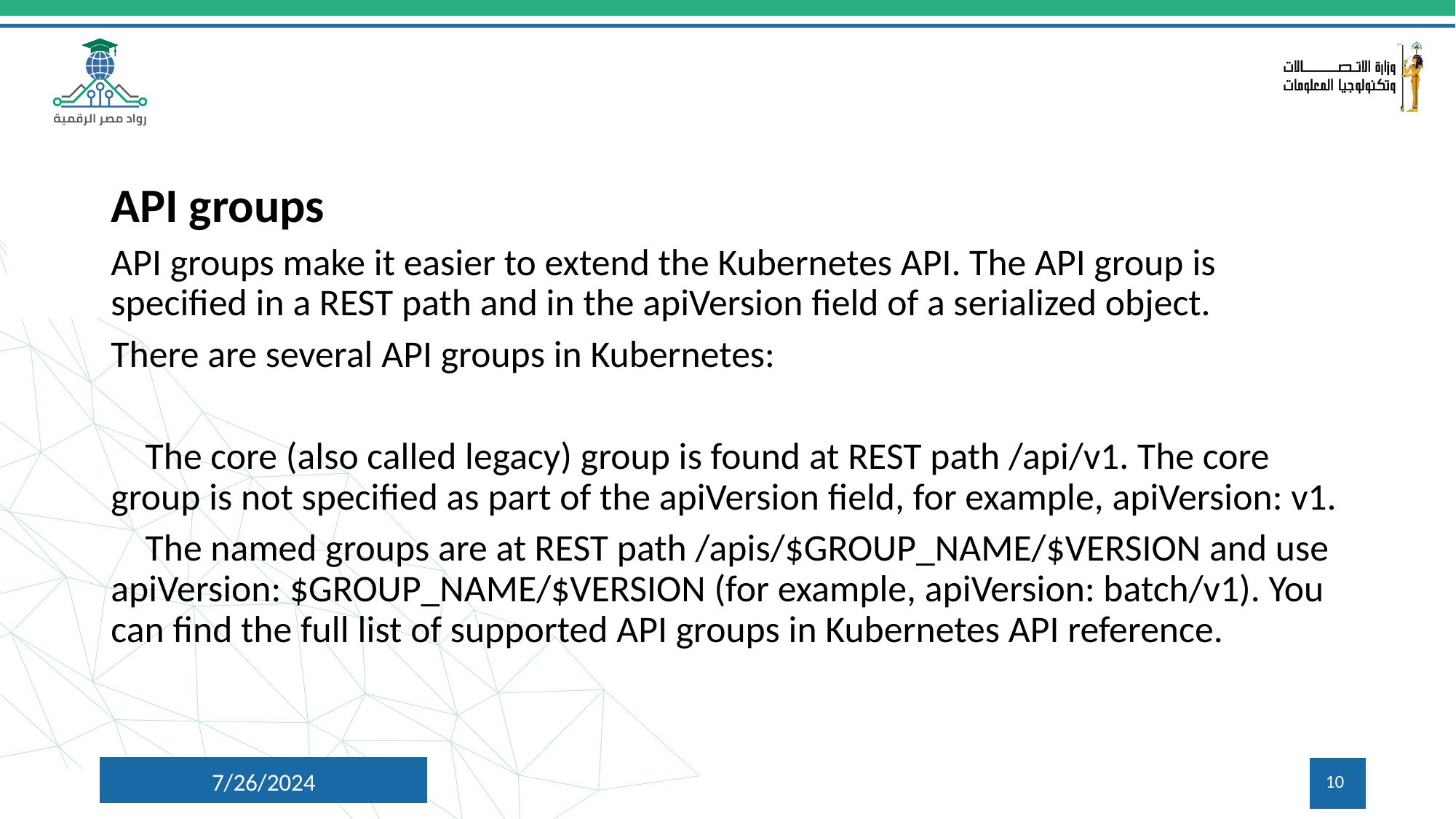

API groups
API groups make it easier to extend the Kubernetes API. The API group is specified in a REST path and in the apiVersion field of a serialized object.
There are several API groups in Kubernetes:

    The core (also called legacy) group is found at REST path /api/v1. The core group is not specified as part of the apiVersion field, for example, apiVersion: v1.
    The named groups are at REST path /apis/$GROUP_NAME/$VERSION and use apiVersion: $GROUP_NAME/$VERSION (for example, apiVersion: batch/v1). You can find the full list of supported API groups in Kubernetes API reference.
7/26/2024

10